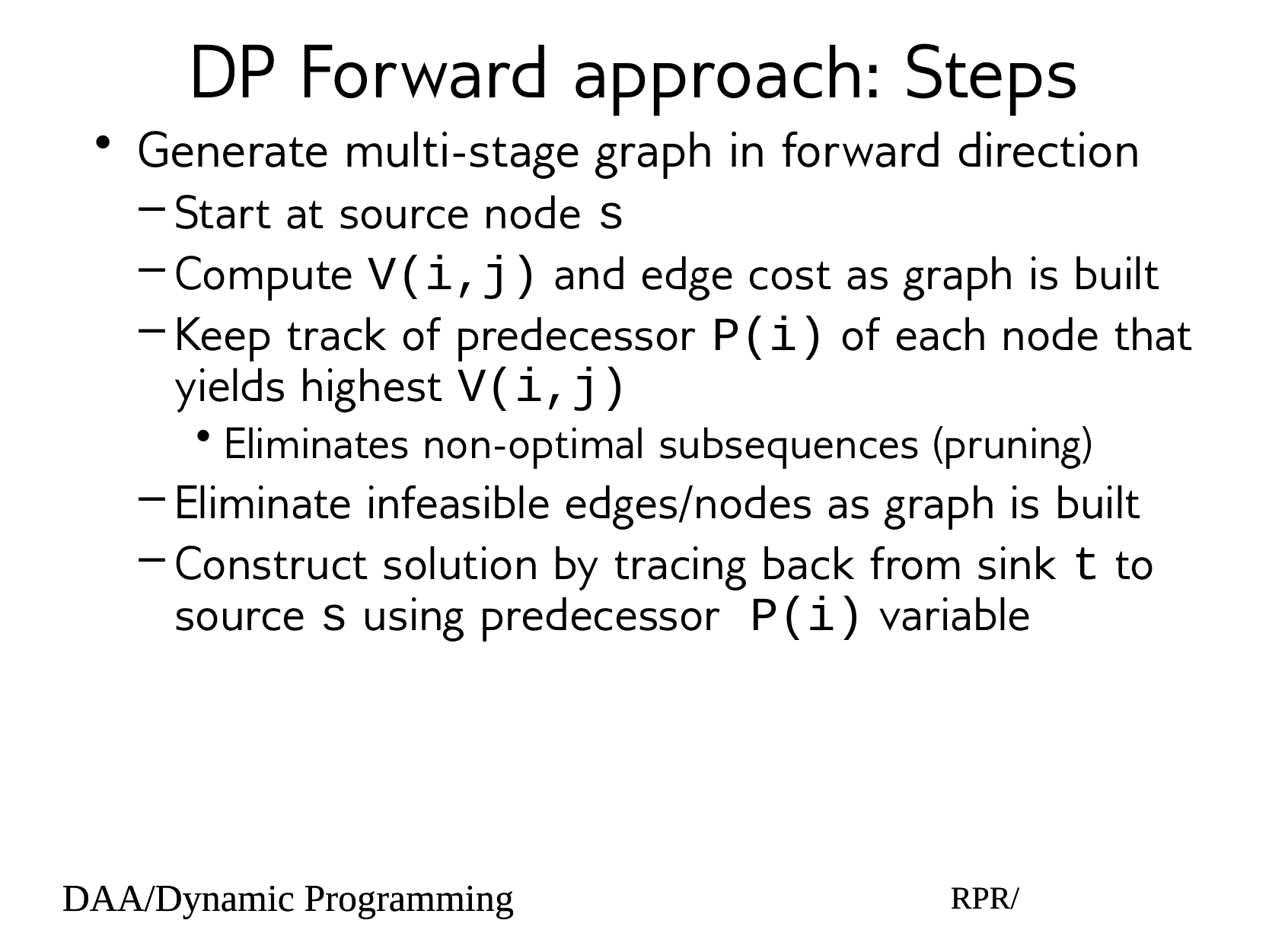

# DP Forward approach: Steps
Generate multi-stage graph in forward direction
Start at source node s
Compute V(i,j) and edge cost as graph is built
Keep track of predecessor P(i) of each node that yields highest V(i,j)
Eliminates non-optimal subsequences (pruning)
Eliminate infeasible edges/nodes as graph is built
Construct solution by tracing back from sink t to source s using predecessor  P(i) variable
DAA/Dynamic Programming
RPR/
17